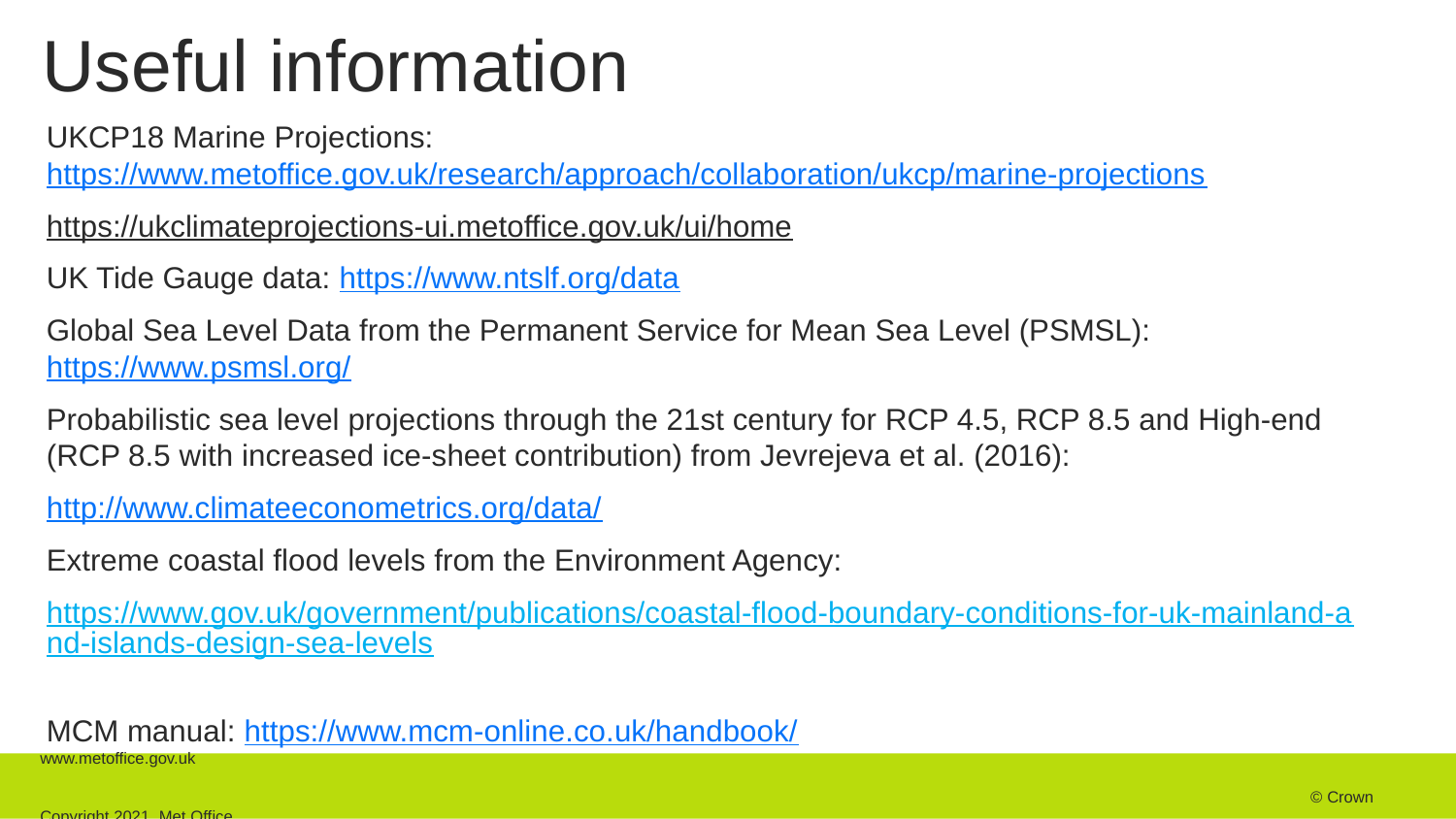

# Useful information
UKCP18 Marine Projections: https://www.metoffice.gov.uk/research/approach/collaboration/ukcp/marine-projections
https://ukclimateprojections-ui.metoffice.gov.uk/ui/home
UK Tide Gauge data: https://www.ntslf.org/data
Global Sea Level Data from the Permanent Service for Mean Sea Level (PSMSL): https://www.psmsl.org/
Probabilistic sea level projections through the 21st century for RCP 4.5, RCP 8.5 and High-end (RCP 8.5 with increased ice-sheet contribution) from Jevrejeva et al. (2016):
http://www.climateeconometrics.org/data/
Extreme coastal flood levels from the Environment Agency:
https://www.gov.uk/government/publications/coastal-flood-boundary-conditions-for-uk-mainland-and-islands-design-sea-levels
MCM manual: https://www.mcm-online.co.uk/handbook/
www.metoffice.gov.uk																									                       © Crown Copyright 2021, Met Office